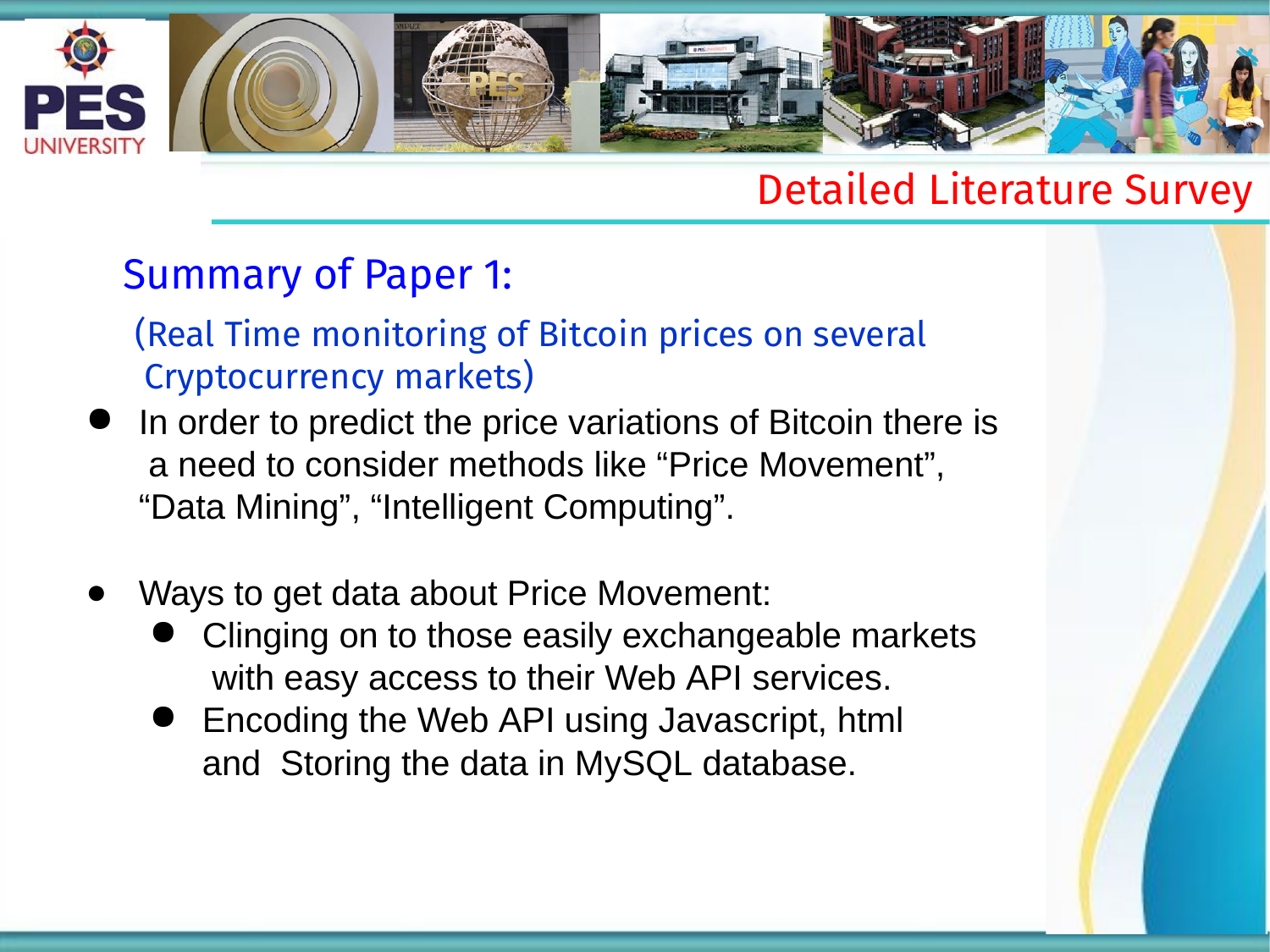

# Detailed Literature Survey

Summary of Paper 1:
(Real Time monitoring of Bitcoin prices on several  Cryptocurrency markets)
In order to predict the price variations of Bitcoin there is  a need to consider methods like “Price Movement”,  “Data Mining”, “Intelligent Computing”.

Ways to get data about Price Movement:
Clinging on to those easily exchangeable markets  with easy access to their Web API services.
Encoding the Web API using Javascript, html and  Storing the data in MySQL database.